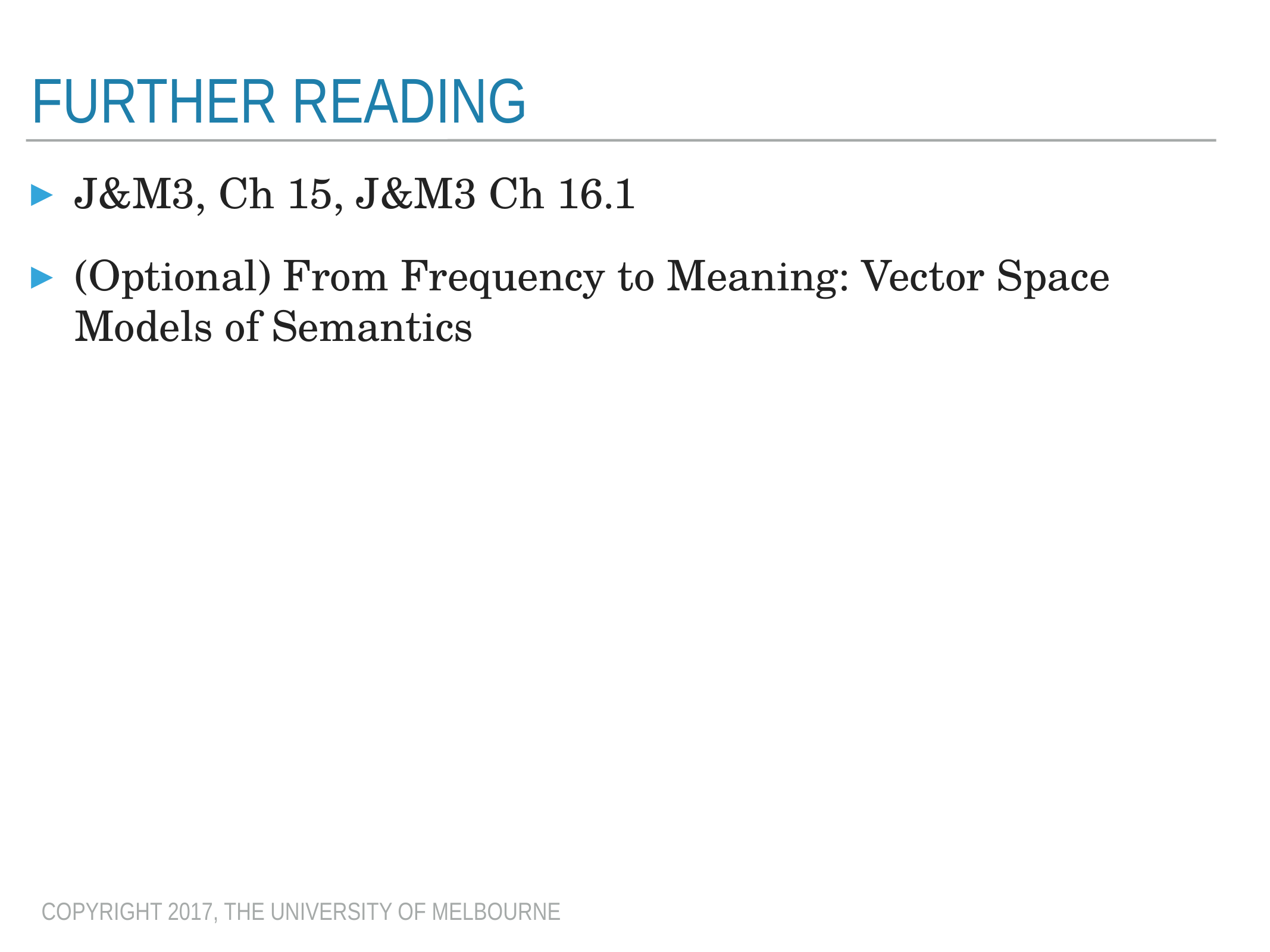

# Further reading
J&M3, Ch 15, J&M3 Ch 16.1
(Optional) From Frequency to Meaning: Vector Space Models of Semantics